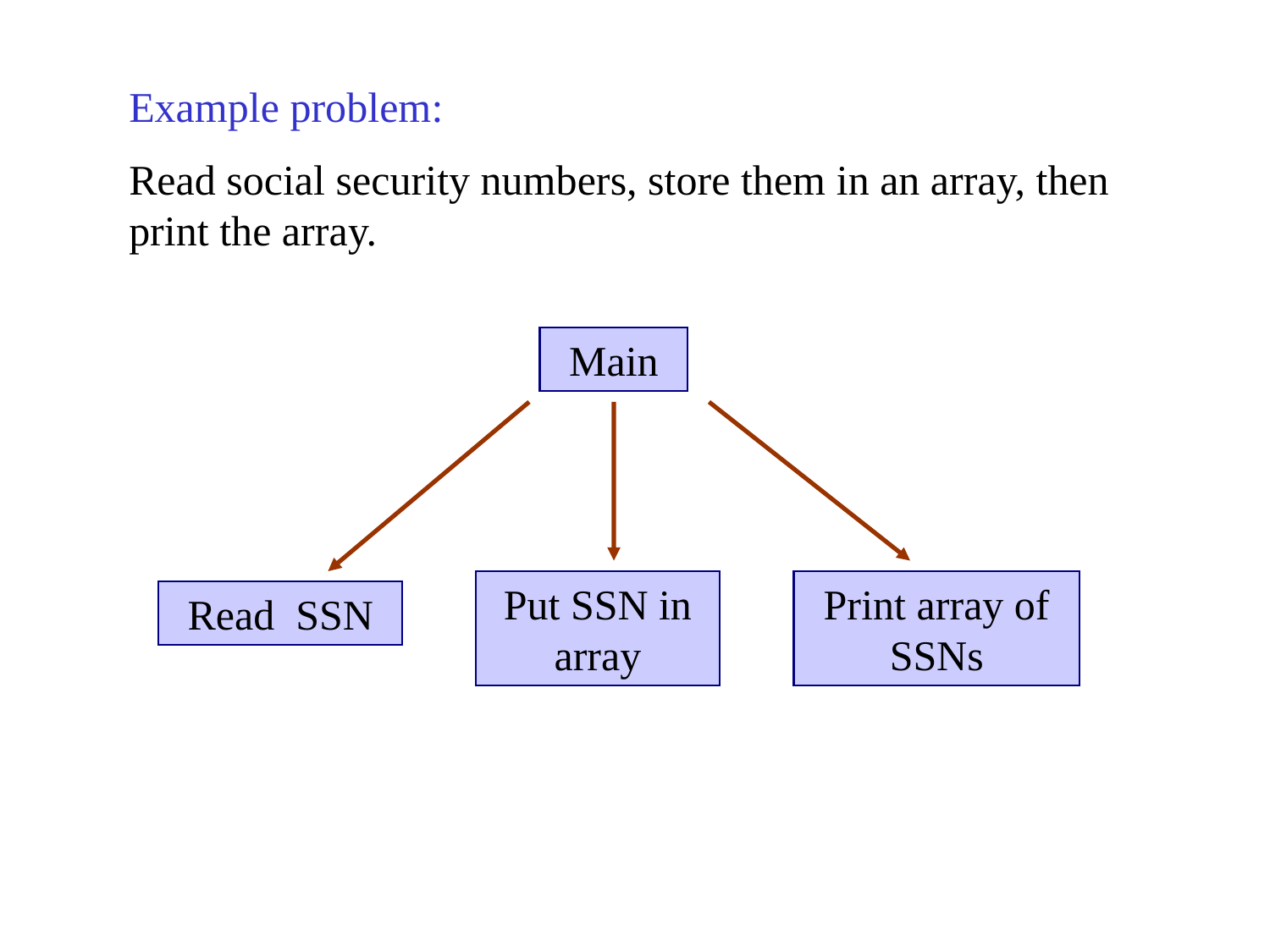

Example problem:
Read social security numbers, store them in an array, then print the array.
Main

Put SSN in array
Print array of SSNs
Read  SSN